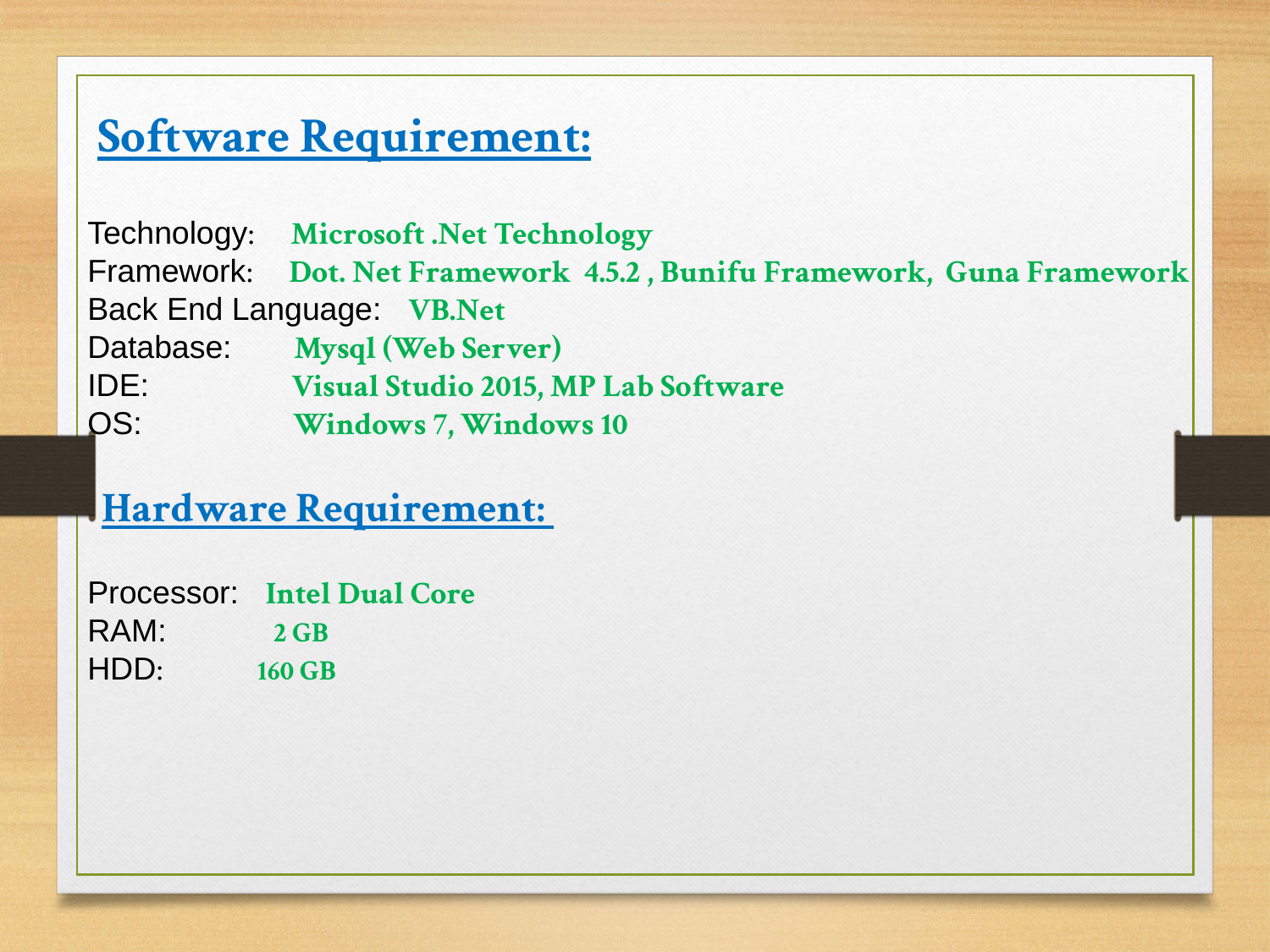

Software Requirement:

Technology:     Microsoft .Net Technology
Framework:     Dot. Net Framework  4.5.2 , Bunifu Framework,  Guna Framework
Back End Language:   VB.Net
Database:       Mysql (Web Server)
IDE:                Visual Studio 2015, MP Lab Software
OS:                 Windows 7, Windows 10

  Hardware Requirement:

Processor:   Intel Dual Core
RAM:            2 GB
HDD:             160 GB